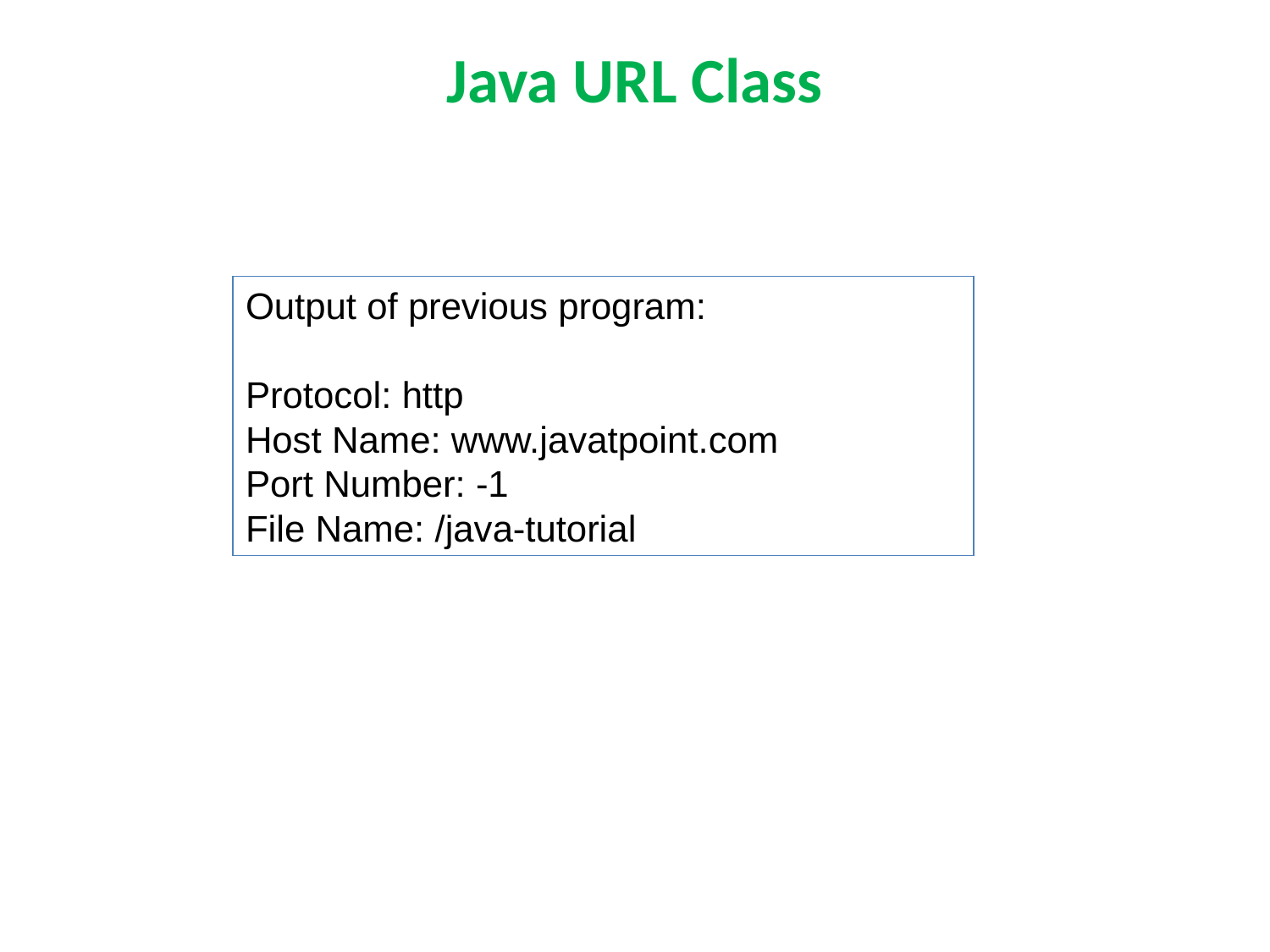

# Java URL Class
Output of previous program:

Protocol: http
Host Name: www.javatpoint.com
Port Number: -1
File Name: /java-tutorial